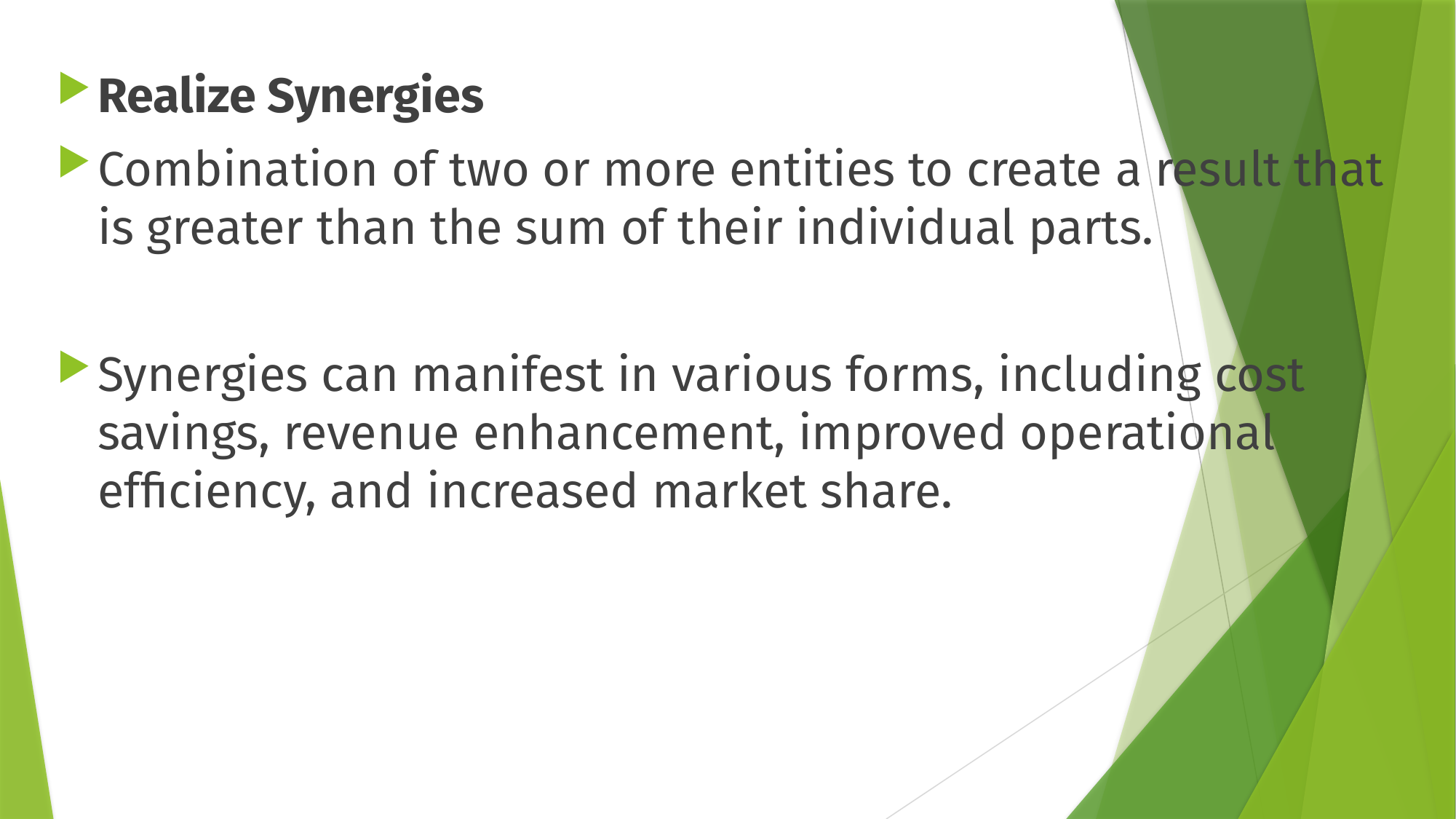

Realize Synergies
Combination of two or more entities to create a result that is greater than the sum of their individual parts.

Synergies can manifest in various forms, including cost savings, revenue enhancement, improved operational efficiency, and increased market share.